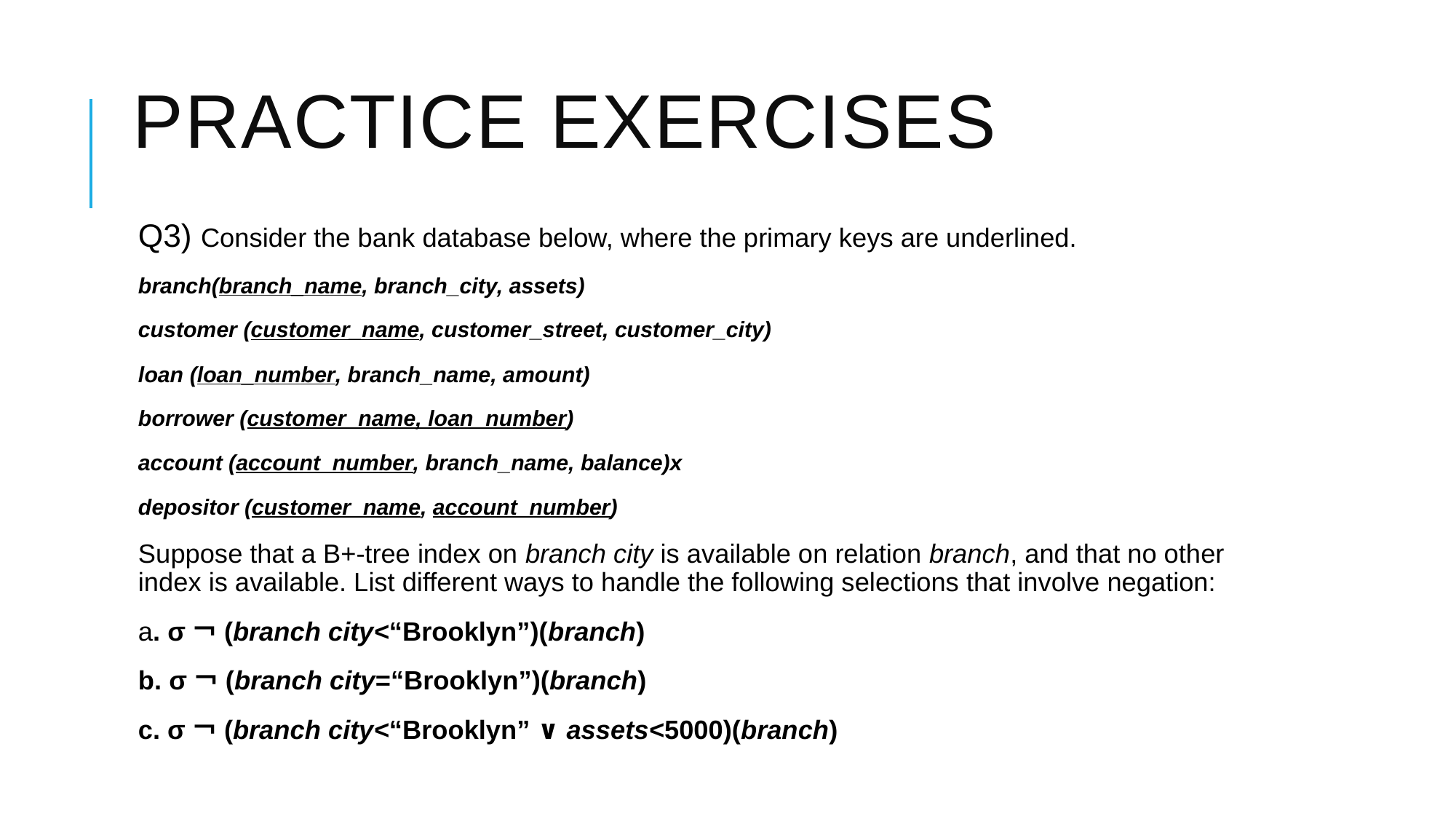

# Practice Exercises
Q3) Consider the bank database below, where the primary keys are underlined.
branch(branch_name, branch_city, assets)
customer (customer_name, customer_street, customer_city)
loan (loan_number, branch_name, amount)
borrower (customer_name, loan_number)
account (account_number, branch_name, balance)x
depositor (customer_name, account_number)
Suppose that a B+-tree index on branch city is available on relation branch, and that no other index is available. List different ways to handle the following selections that involve negation:
a. σ￢(branch city<“Brooklyn”)(branch)
b. σ￢(branch city=“Brooklyn”)(branch)
c. σ￢(branch city<“Brooklyn” ∨ assets<5000)(branch)